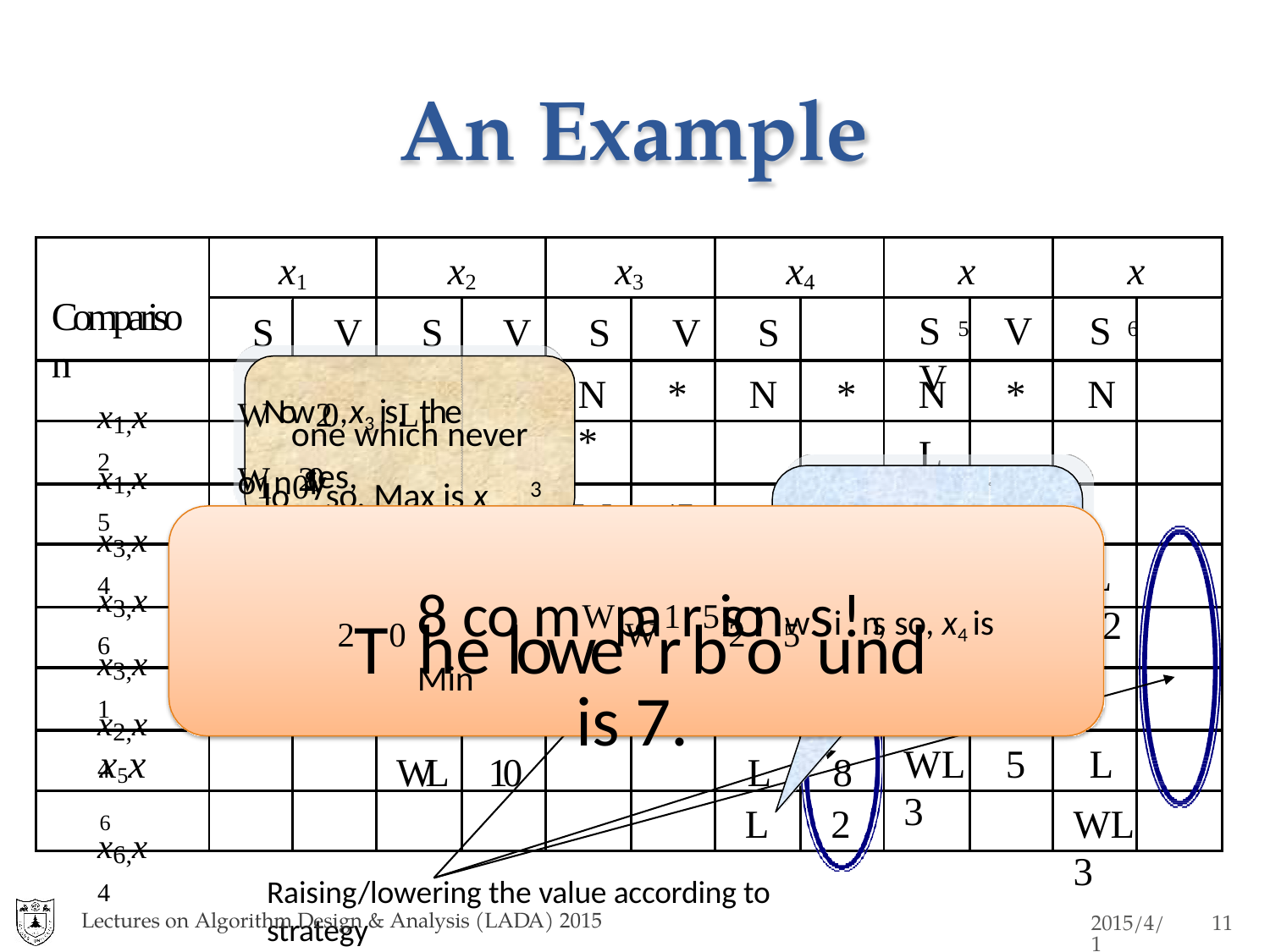

# An Example
x1	x2	x3	x4
S	V	S	V	S	V	S	V

x5
x6
Comparison

S	V	S	V

W Now20, x3 isLthe o1n0ly

N	*	N	*	N	*	N	*
x1,x2
one which never

L	5
x1,x5
W lo 20 so, Max is x
ses,

3
No8w, x4 is the only

W	15	L
x3,x4

one which never

8 co mWpa1r5isonwsi!ns, so, x4 is Min

L	12
x3,x6

WL
2T0 he loweWr b2o5 und is 7.
WL	10	L	8
x3,x1

x2,x4

x5x6
WL	5	L	3

L	2
Raising/lowering the value according to strategy
WL	3
x6,x4

Lectures on Algorithm Design & Analysis (LADA) 2015
11
2015/4/1